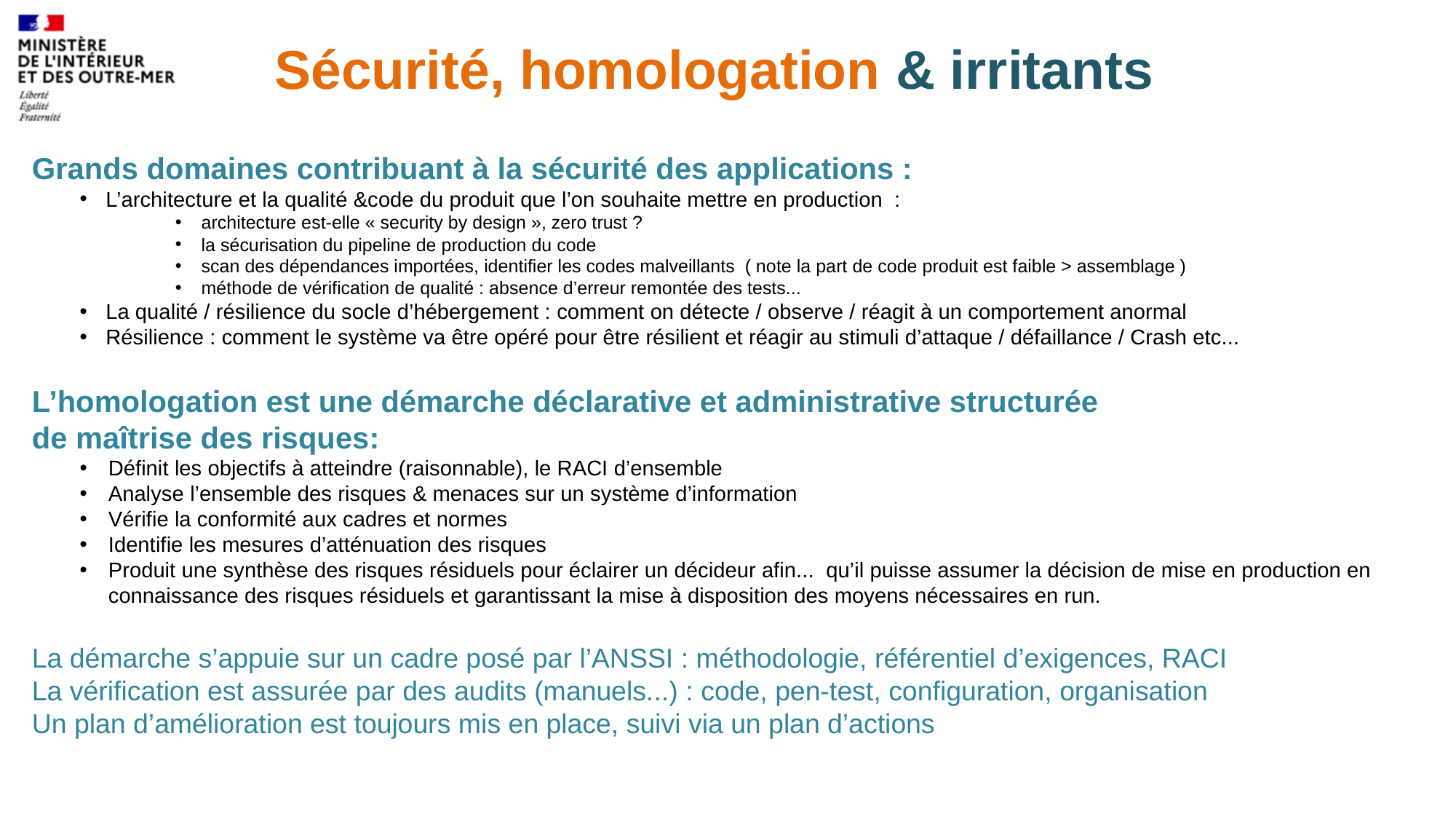

Sécurité, homologation & irritants
Grands domaines contribuant à la sécurité des applications :
L’architecture et la qualité &code du produit que l’on souhaite mettre en production  :
architecture est-elle « security by design », zero trust ?
la sécurisation du pipeline de production du code
scan des dépendances importées, identifier les codes malveillants  ( note la part de code produit est faible > assemblage )
méthode de vérification de qualité : absence d’erreur remontée des tests...
La qualité / résilience du socle d’hébergement : comment on détecte / observe / réagit à un comportement anormal
Résilience : comment le système va être opéré pour être résilient et réagir au stimuli d’attaque / défaillance / Crash etc...

L’homologation est une démarche déclarative et administrative structurée
de maîtrise des risques:
Définit les objectifs à atteindre (raisonnable), le RACI d’ensemble
Analyse l’ensemble des risques & menaces sur un système d’information
Vérifie la conformité aux cadres et normes
Identifie les mesures d’atténuation des risques
Produit une synthèse des risques résiduels pour éclairer un décideur afin...  qu’il puisse assumer la décision de mise en production en connaissance des risques résiduels et garantissant la mise à disposition des moyens nécessaires en run.

La démarche s’appuie sur un cadre posé par l’ANSSI : méthodologie, référentiel d’exigences, RACI
La vérification est assurée par des audits (manuels...) : code, pen-test, configuration, organisation
Un plan d’amélioration est toujours mis en place, suivi via un plan d’actions